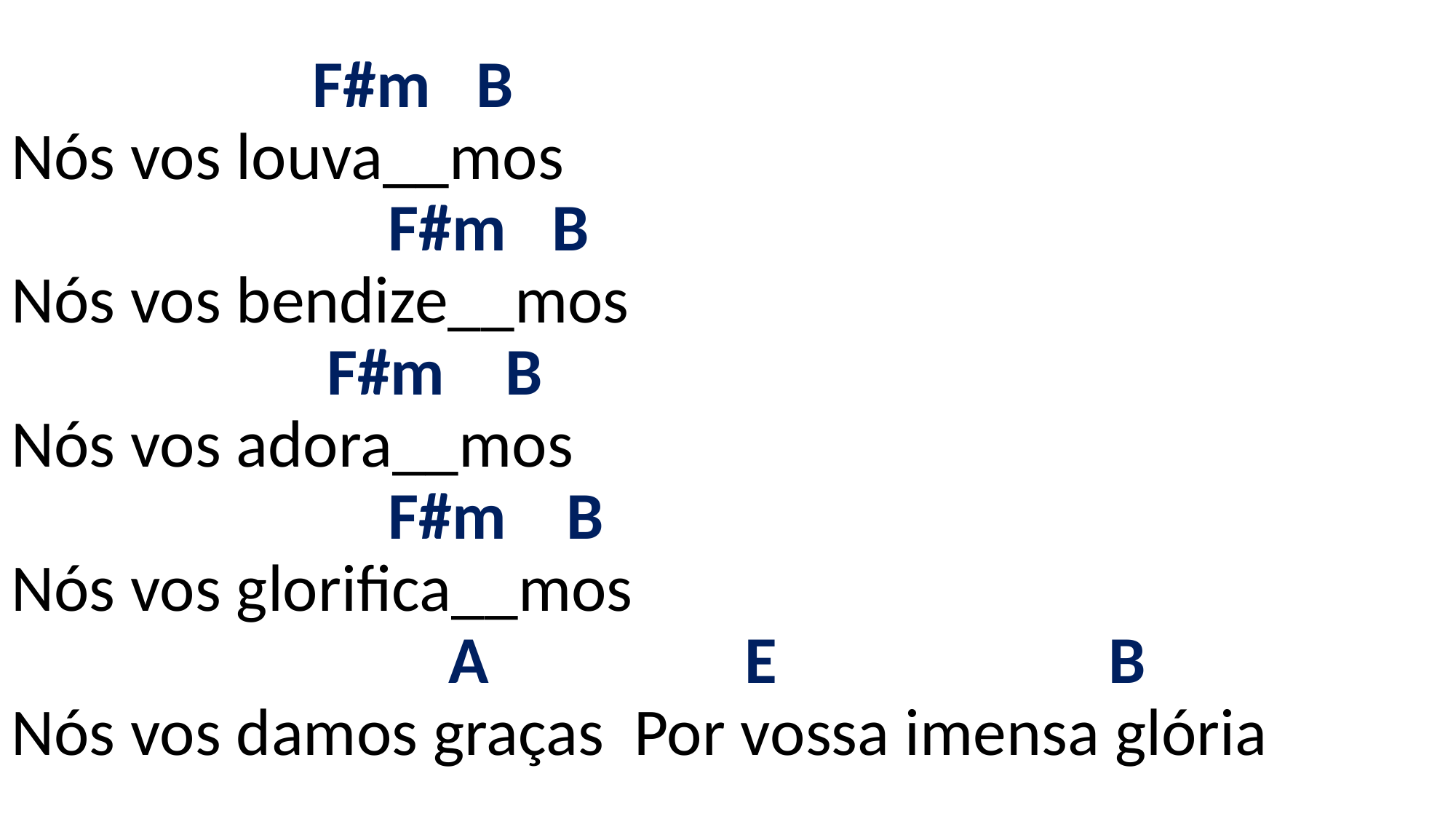

# F#m   B Nós vos louva__mos F#m   B Nós vos bendize__mos F#m    B Nós vos adora__mos F#m    B Nós vos glorifica__mos A                 E                      B Nós vos damos graças  Por vossa imensa glória